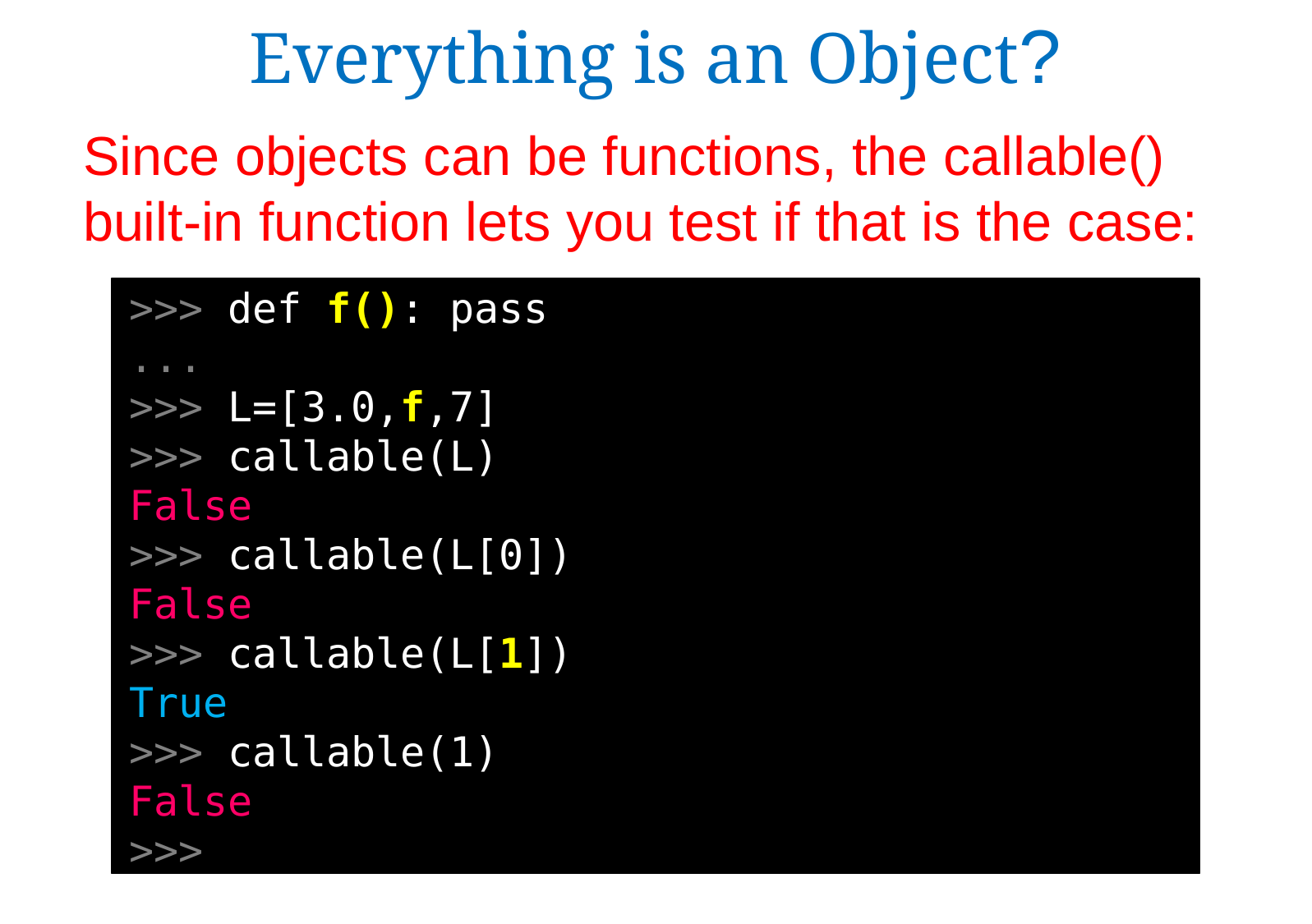

Everything is an Object?
Since objects can be functions, the callable() built-in function lets you test if that is the case:
>>> def f(): pass
...
>>> L=[3.0,f,7]
>>> callable(L)
False
>>> callable(L[0])
False
>>> callable(L[1])
True
>>> callable(1)
False
>>>